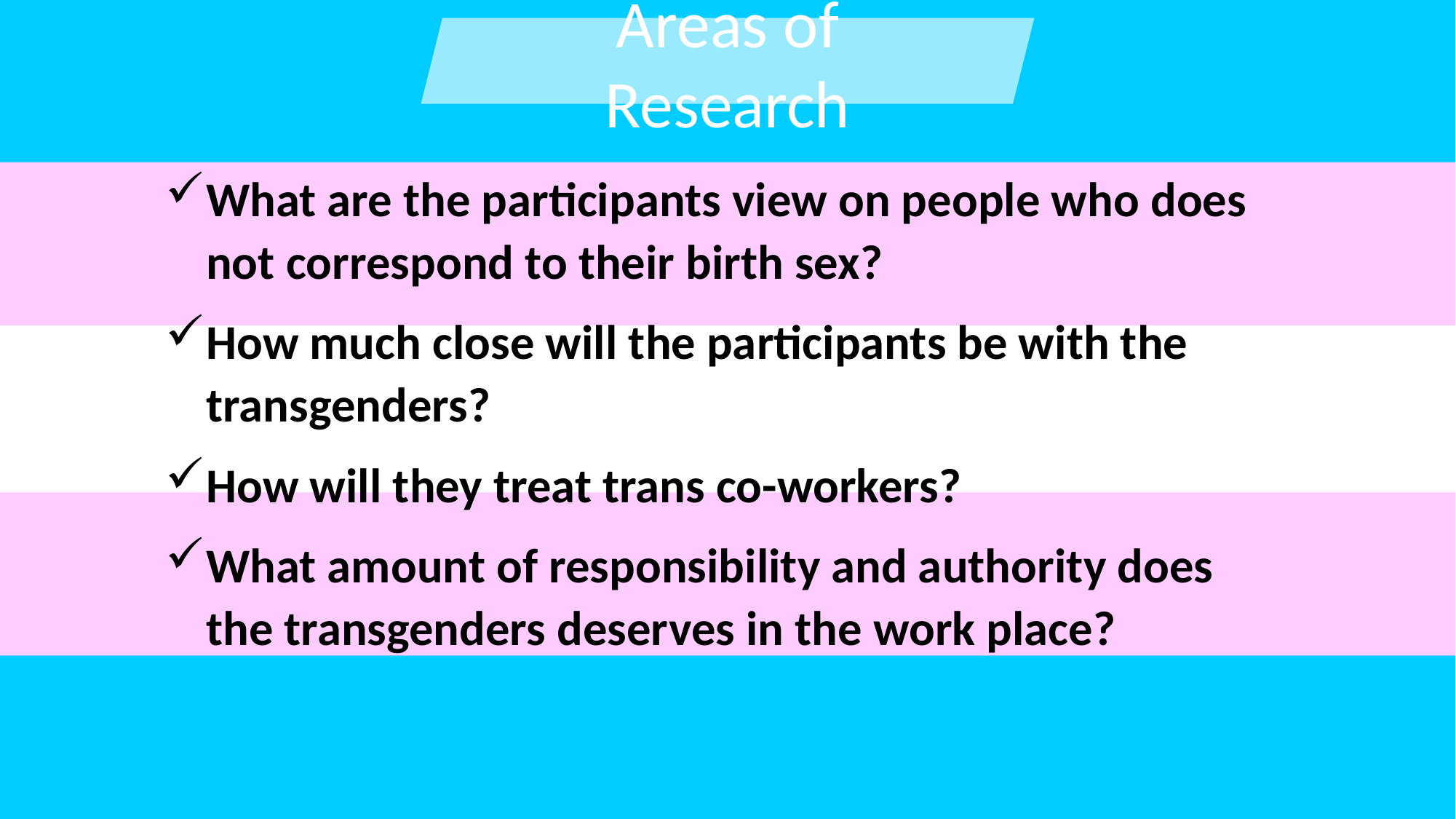

Areas of Research
What are the participants view on people who does not correspond to their birth sex?
How much close will the participants be with the transgenders?
How will they treat trans co-workers?
What amount of responsibility and authority does the transgenders deserves in the work place?